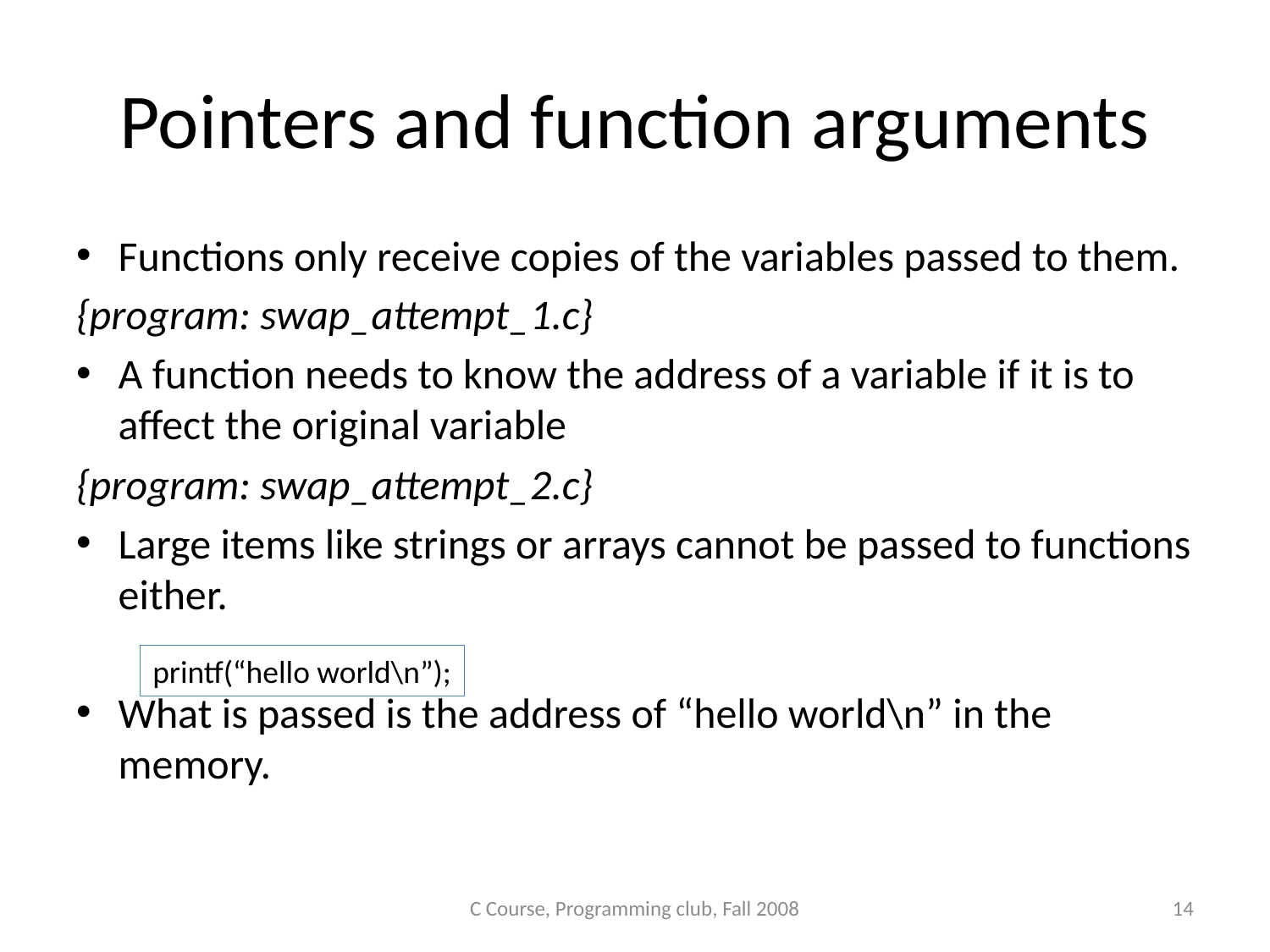

# Pointers and function arguments
Functions only receive copies of the variables passed to them.
{program: swap_attempt_1.c}
A function needs to know the address of a variable if it is to affect the original variable
{program: swap_attempt_2.c}
Large items like strings or arrays cannot be passed to functions either.

What is passed is the address of “hello world\n” in the memory.
printf(“hello world\n”);
C Course, Programming club, Fall 2008
14